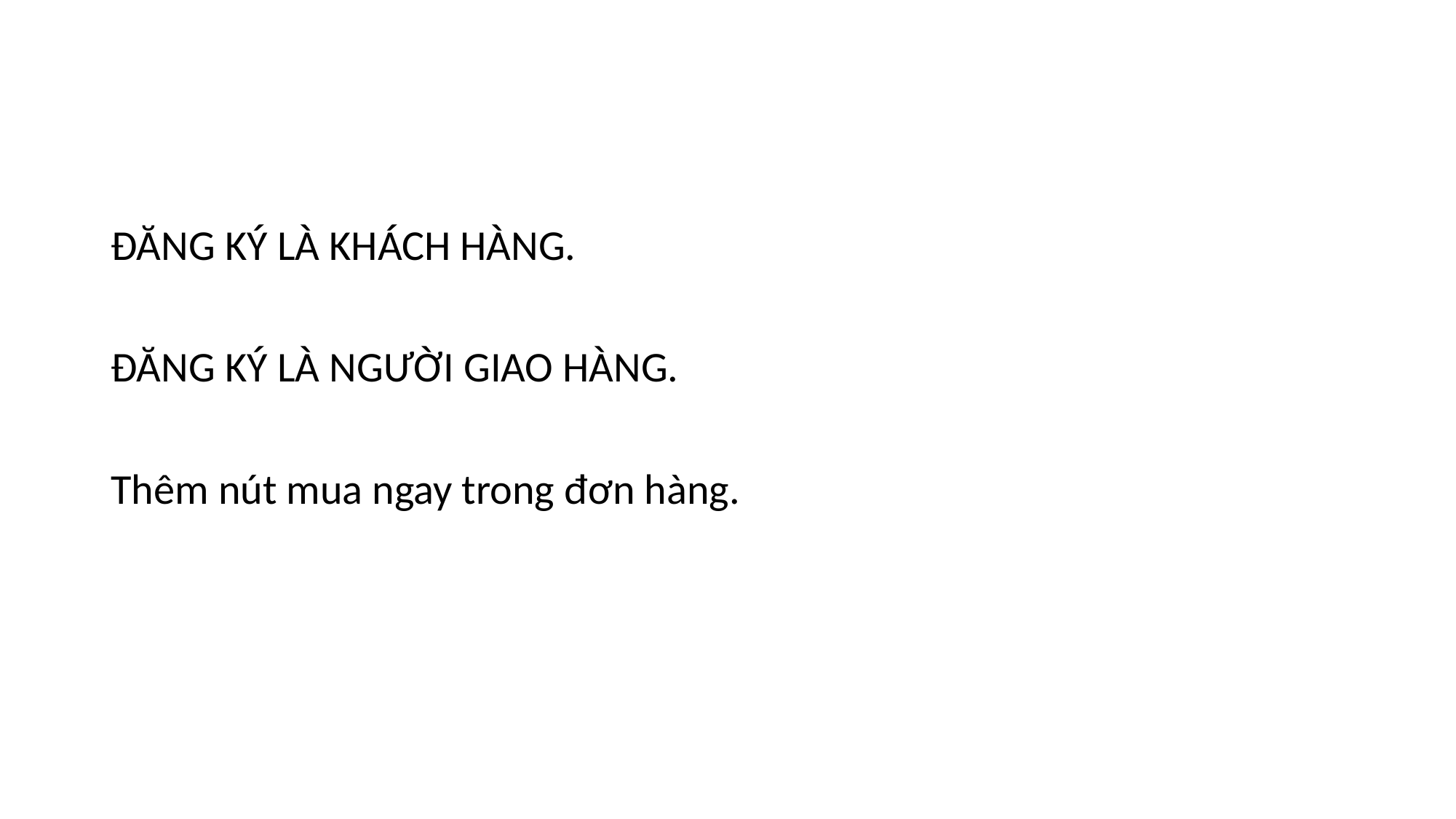

#
ĐĂNG KÝ LÀ KHÁCH HÀNG.

ĐĂNG KÝ LÀ NGƯỜI GIAO HÀNG.

Thêm nút mua ngay trong đơn hàng.